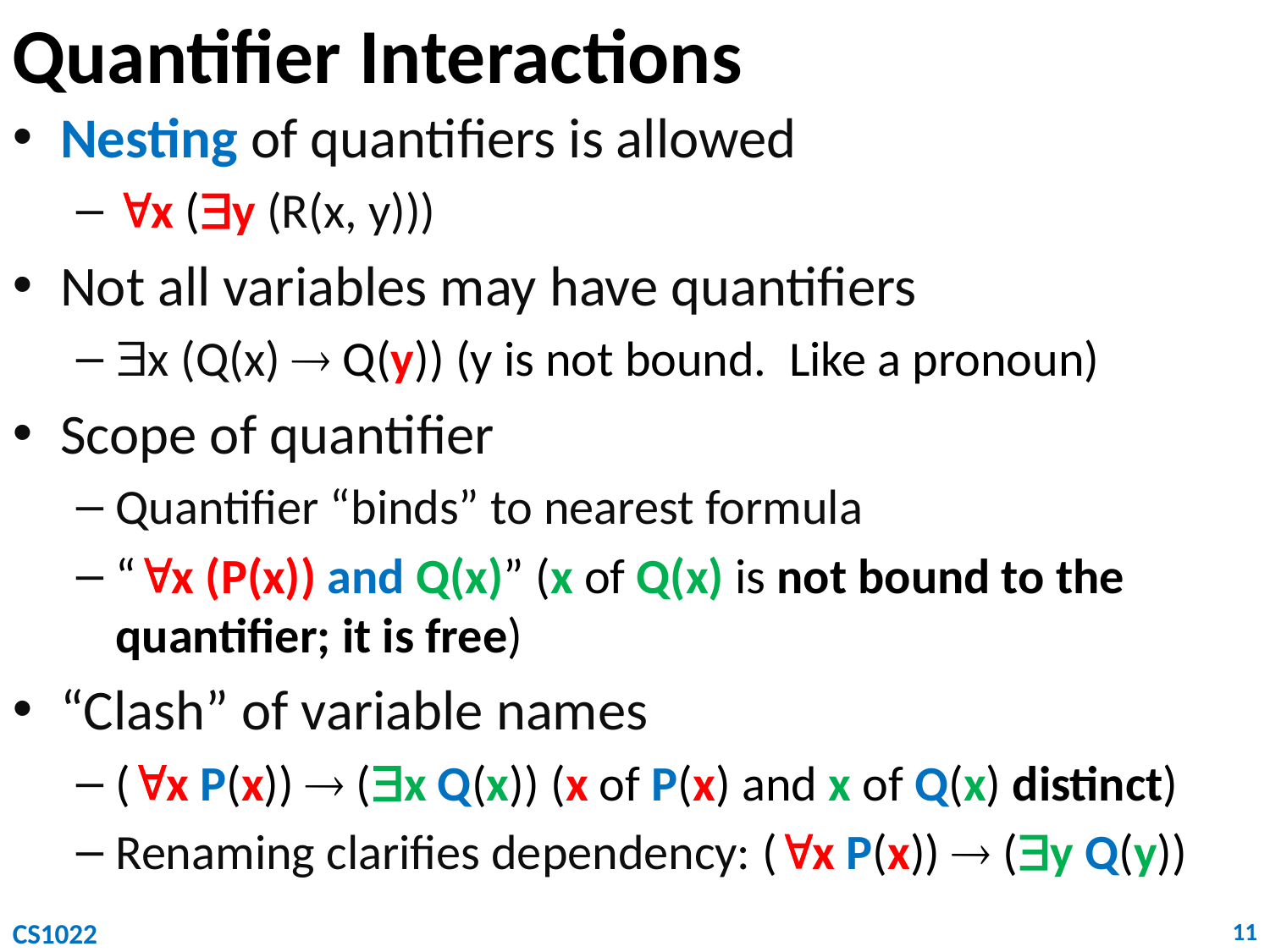

# Quantifier Interactions
Nesting of quantifiers is allowed
∀x (∃y (R(x, y)))
Not all variables may have quantifiers
∃x (Q(x) → Q(y)) (y is not bound.  Like a pronoun)
Scope of quantifier
Quantifier “binds” to nearest formula
“∀x (P(x)) and Q(x)” (x of Q(x) is not bound to the quantifier; it is free)
“Clash” of variable names
(∀x P(x)) → (∃x Q(x)) (x of P(x) and x of Q(x) distinct)
Renaming clarifies dependency: (∀x P(x)) → (∃y Q(y))
CS1022
11